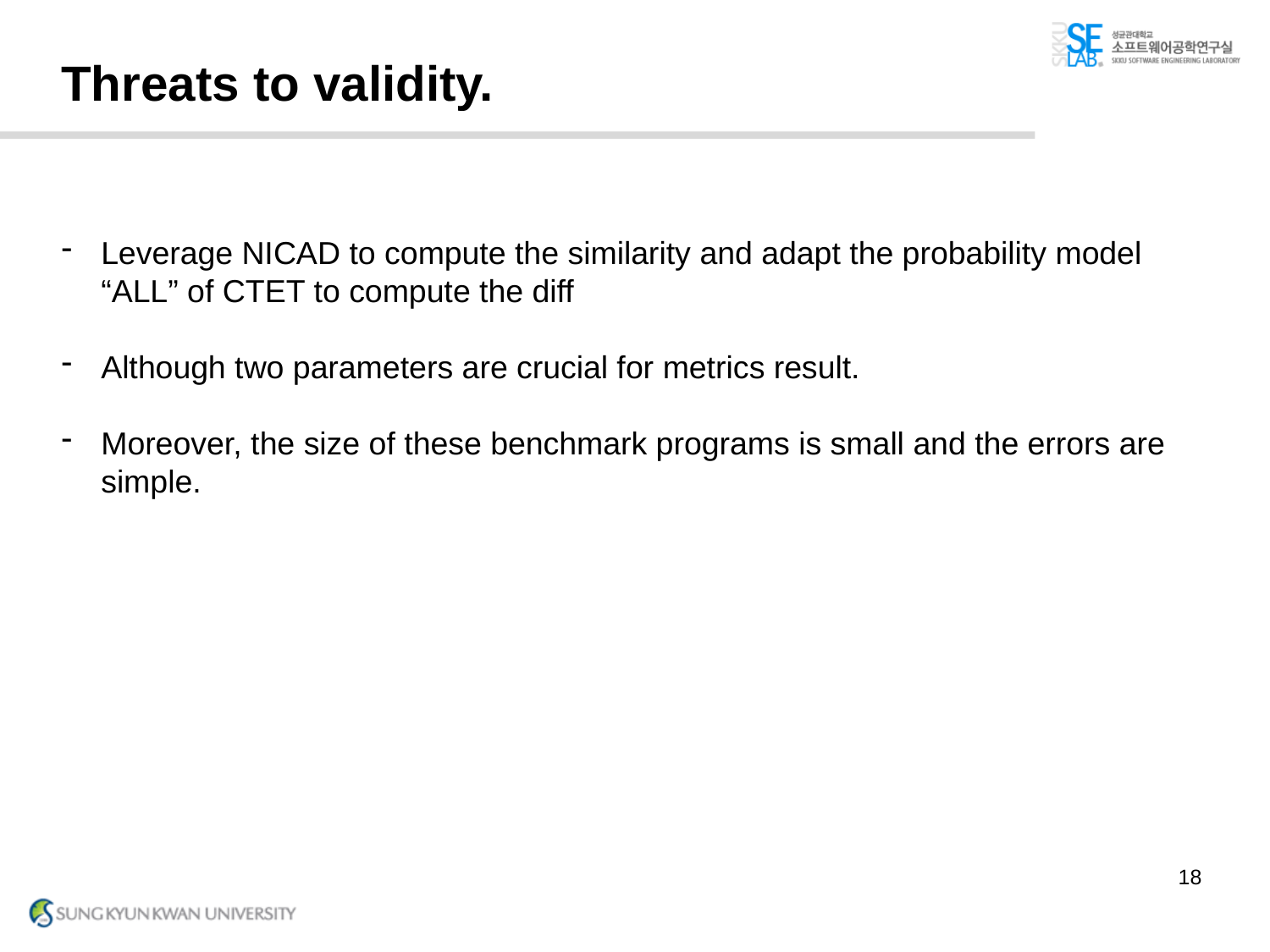

# Threats to validity.
Leverage NICAD to compute the similarity and adapt the probability model “ALL” of CTET to compute the diff

Although two parameters are crucial for metrics result.

Moreover, the size of these benchmark programs is small and the errors are simple.

18